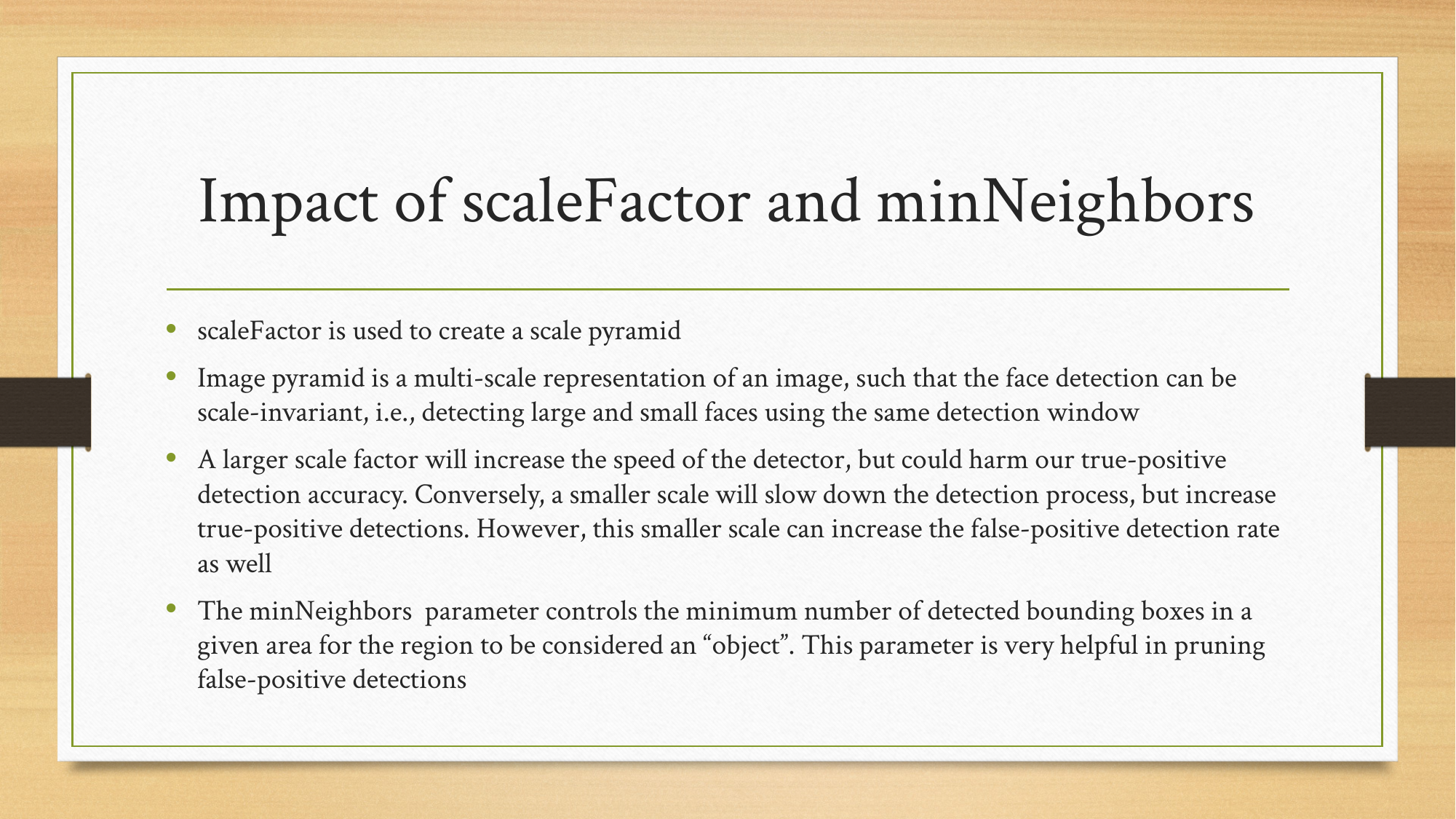

# Impact of scaleFactor and minNeighbors
scaleFactor is used to create a scale pyramid
Image pyramid is a multi-scale representation of an image, such that the face detection can be scale-invariant, i.e., detecting large and small faces using the same detection window
A larger scale factor will increase the speed of the detector, but could harm our true-positive detection accuracy. Conversely, a smaller scale will slow down the detection process, but increase true-positive detections. However, this smaller scale can increase the false-positive detection rate as well
The minNeighbors  parameter controls the minimum number of detected bounding boxes in a given area for the region to be considered an “object”. This parameter is very helpful in pruning false-positive detections